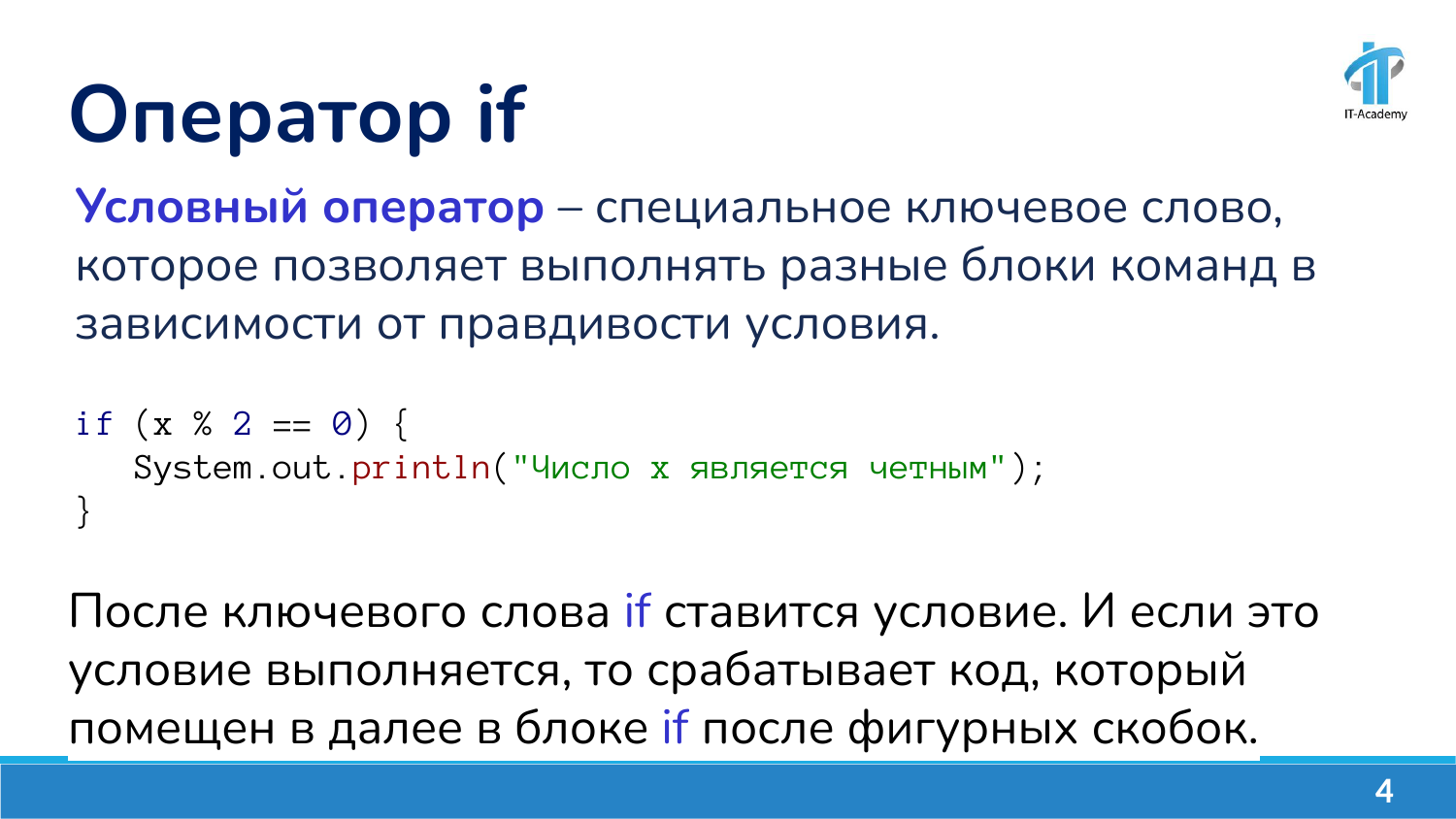

Оператор if
Условный оператор – специальное ключевое слово, которое позволяет выполнять разные блоки команд в зависимости от правдивости условия.
if (x % 2 == 0) {
   System.out.println("Число x является четным");
}
После ключевого слова if ставится условие. И если это условие выполняется, то срабатывает код, который помещен в далее в блоке if после фигурных скобок.

4